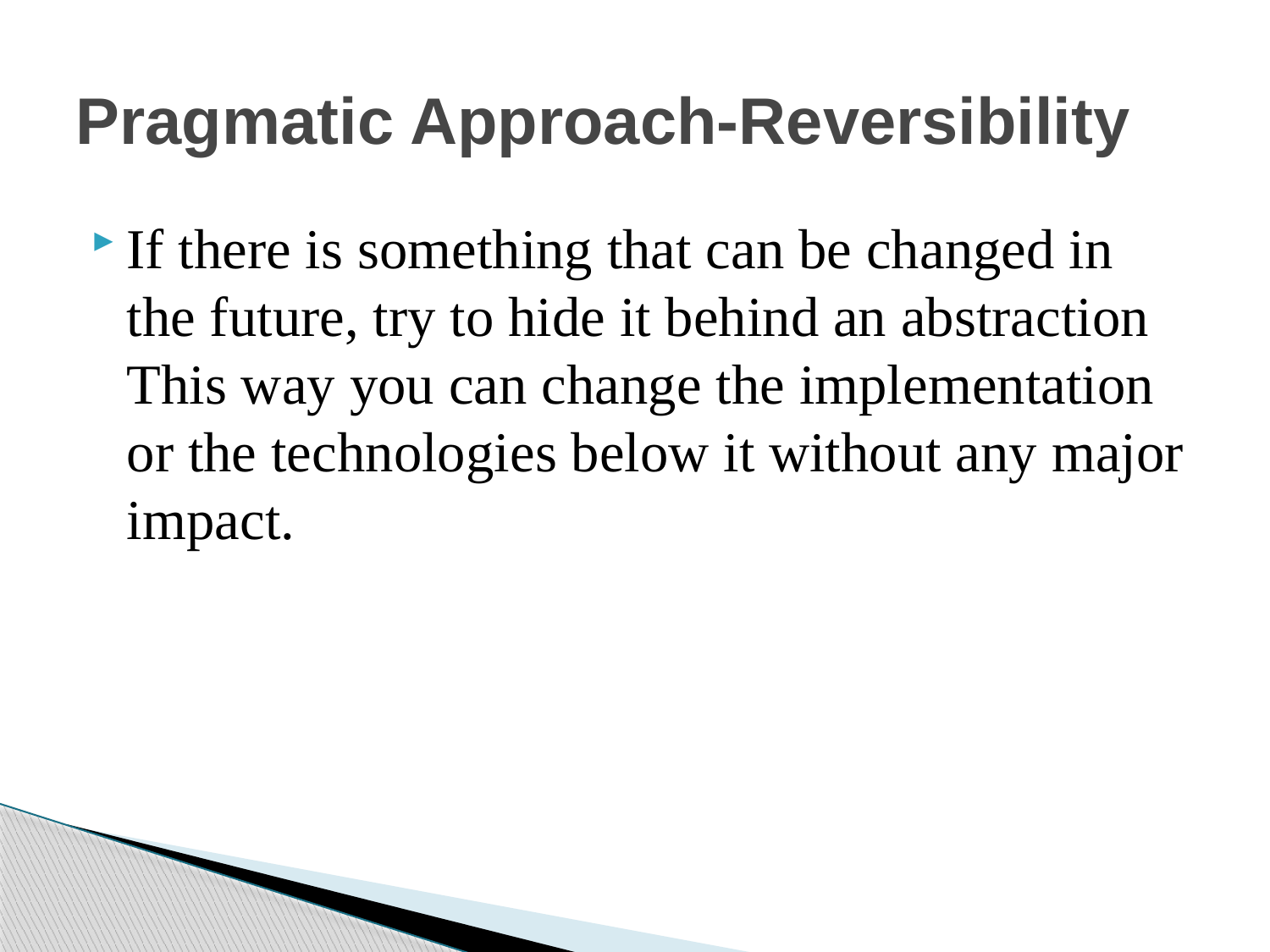

# Pragmatic Approach-Reversibility
If there is something that can be changed in the future, try to hide it behind an abstraction This way you can change the implementation or the technologies below it without any major impact.